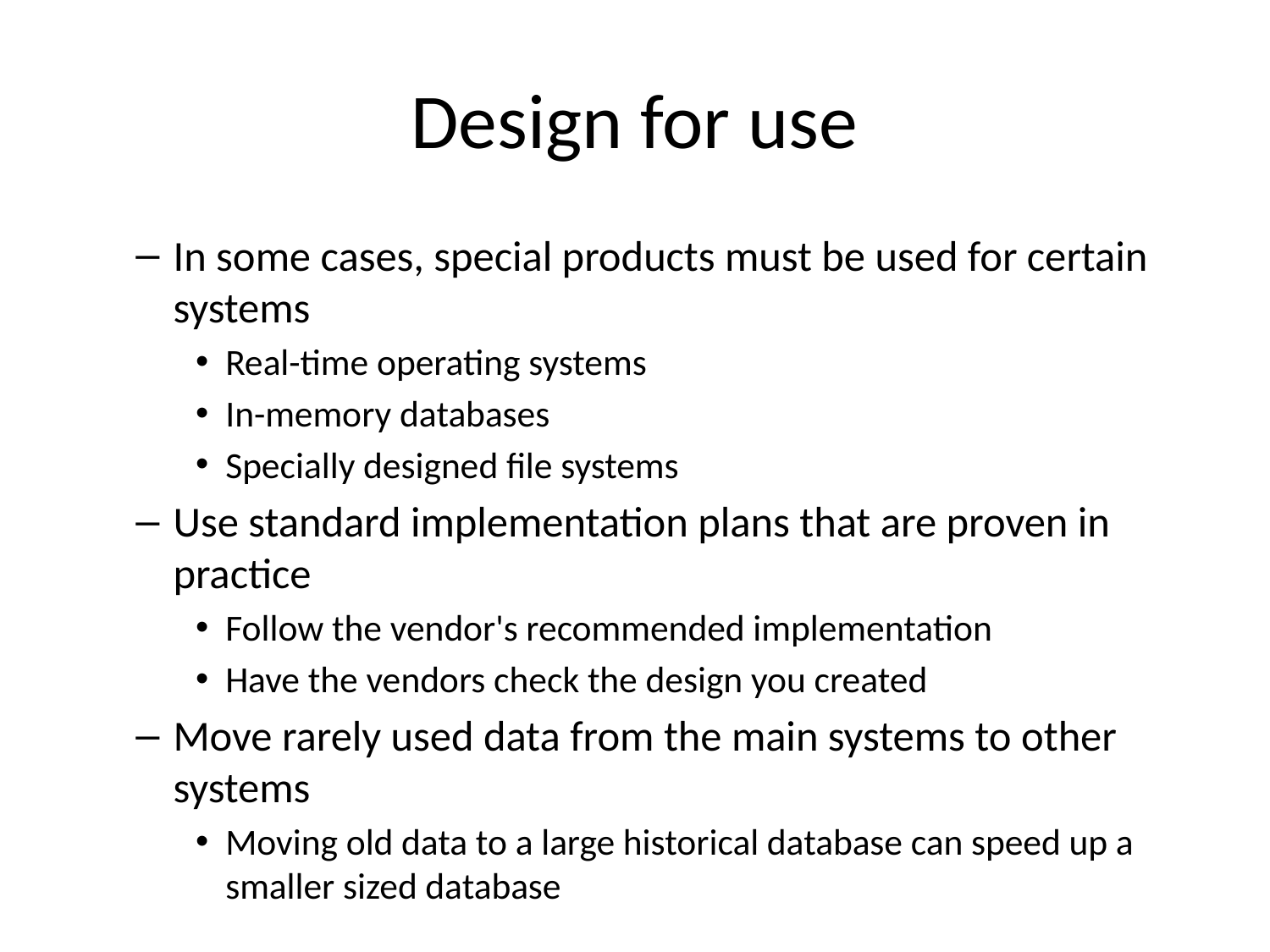

# Design for use
In some cases, special products must be used for certain systems
Real-time operating systems
In-memory databases
Specially designed file systems
Use standard implementation plans that are proven in practice
Follow the vendor's recommended implementation
Have the vendors check the design you created
Move rarely used data from the main systems to other systems
Moving old data to a large historical database can speed up a smaller sized database